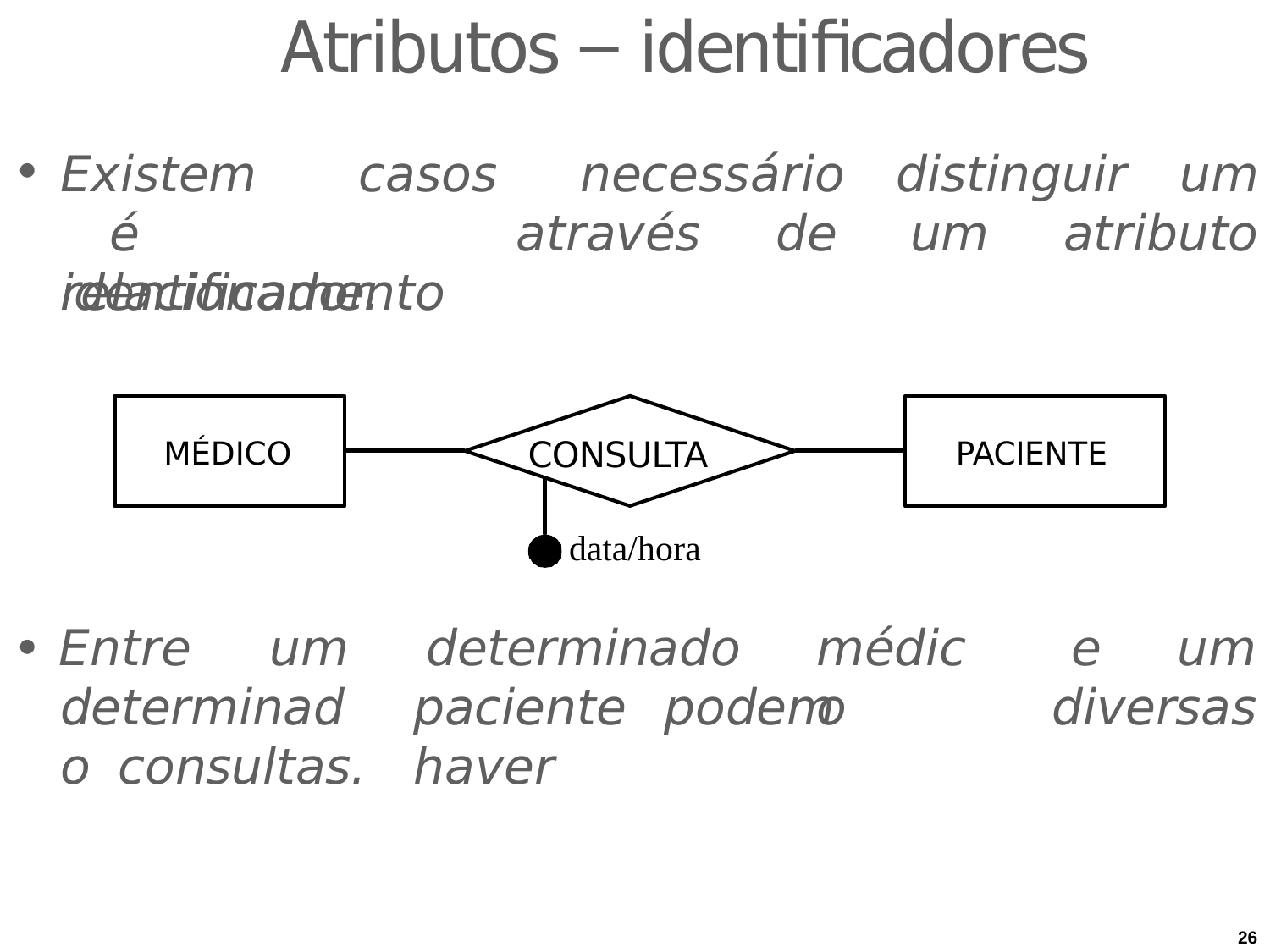

# Atributos – identificadores
Existem	casos	é  relacionamento
necessário	distinguir	um
através	de	um	atributo
identificador.

MÉDICO

PACIENTE
CONSULTA

data/hora
• Entre
um
determinado
médico
e
um
determinado  consultas.
paciente	podem	haver
diversas
26